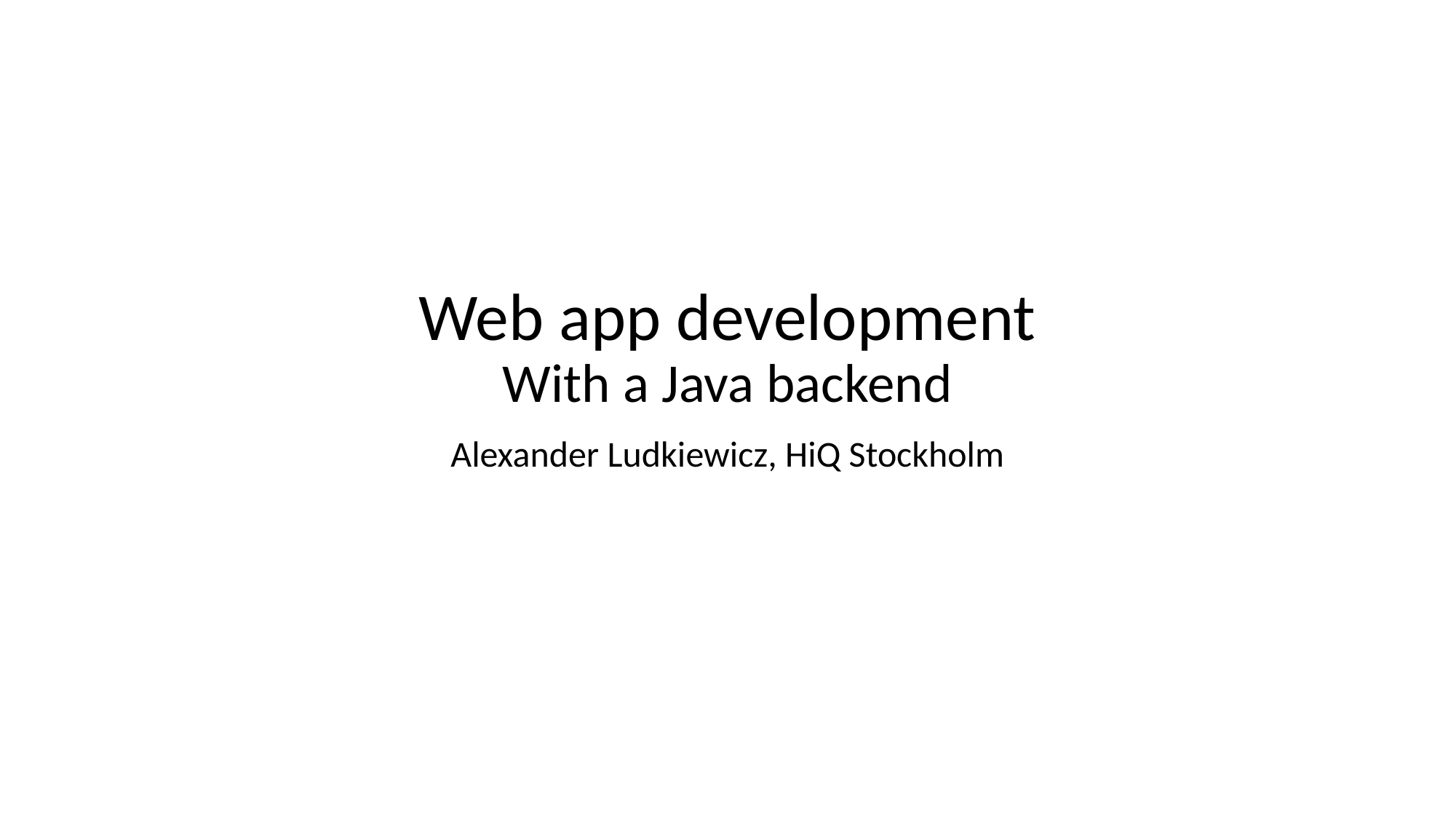

# Web app development With a Java backend
Alexander Ludkiewicz, HiQ Stockholm